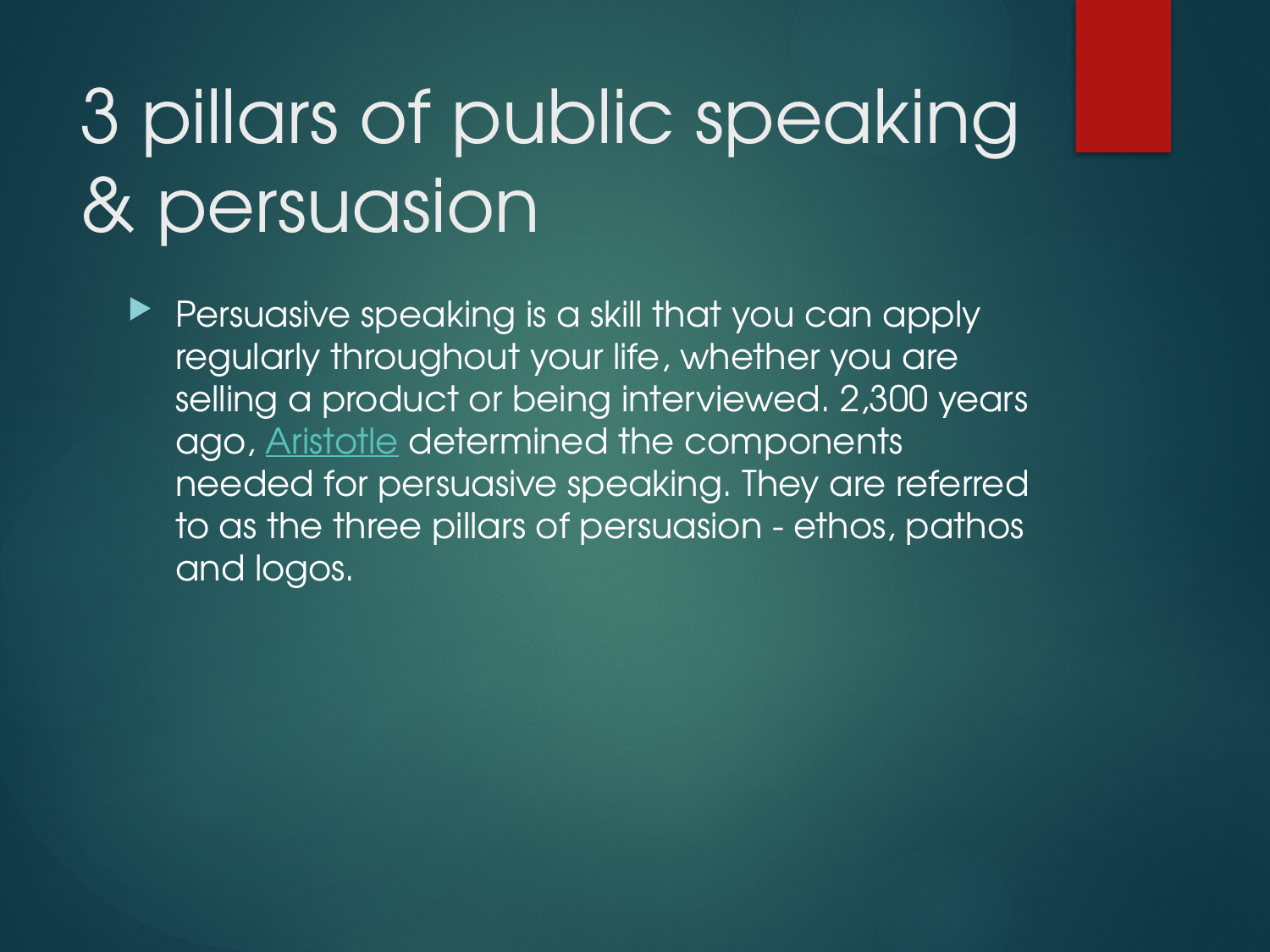

# 3 pillars of public speaking & persuasion
Persuasive speaking is a skill that you can apply regularly throughout your life, whether you are selling a product or being interviewed. 2,300 years ago, Aristotle determined the components needed for persuasive speaking. They are referred to as the three pillars of persuasion - ethos, pathos and logos.